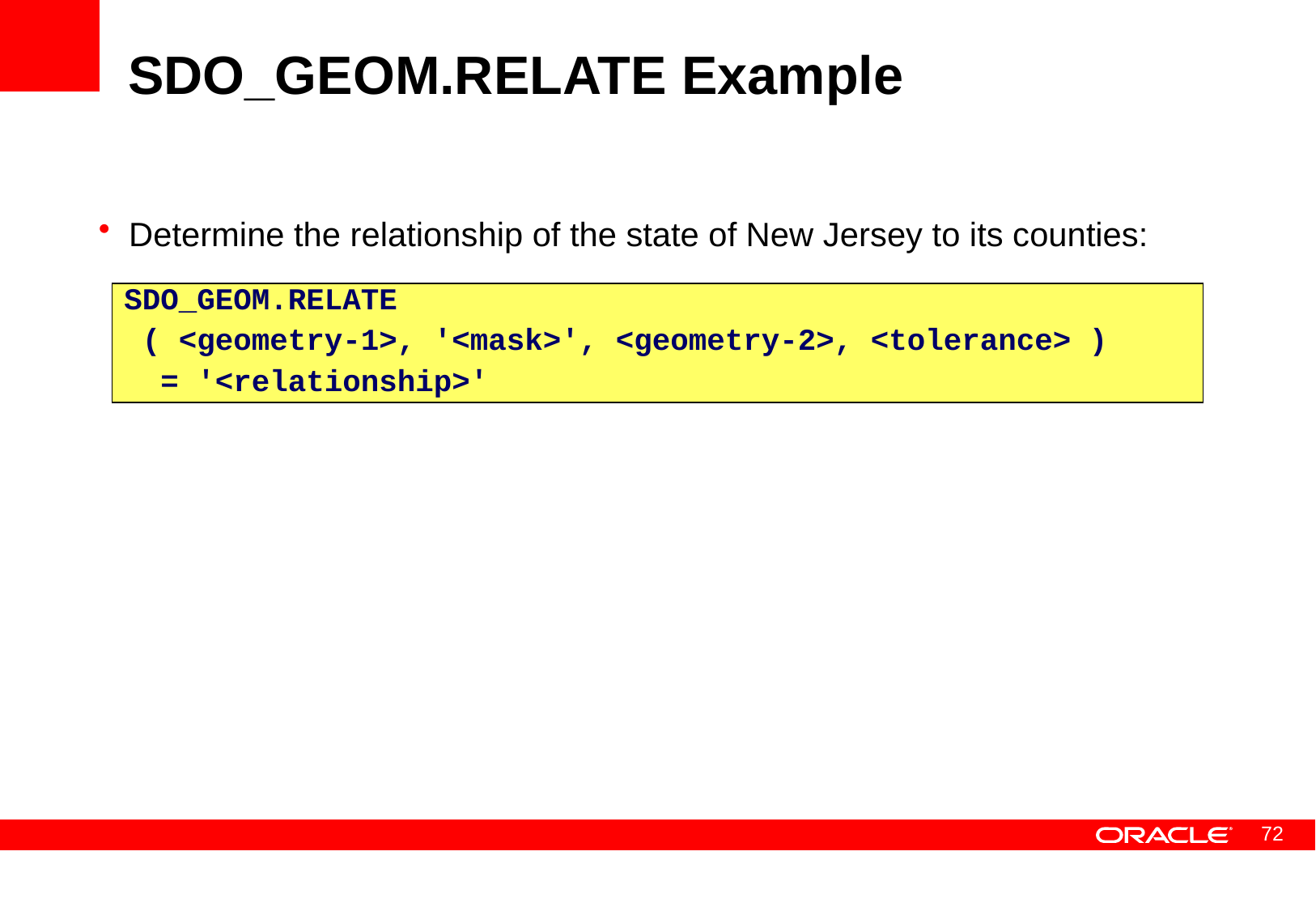

# SDO_GEOM.RELATE Example
Determine the relationship of the state of New Jersey to its counties:

SDO_GEOM.RELATE
 ( <geometry-1>, '<mask>', <geometry-2>, <tolerance> )
  = '<relationship>'